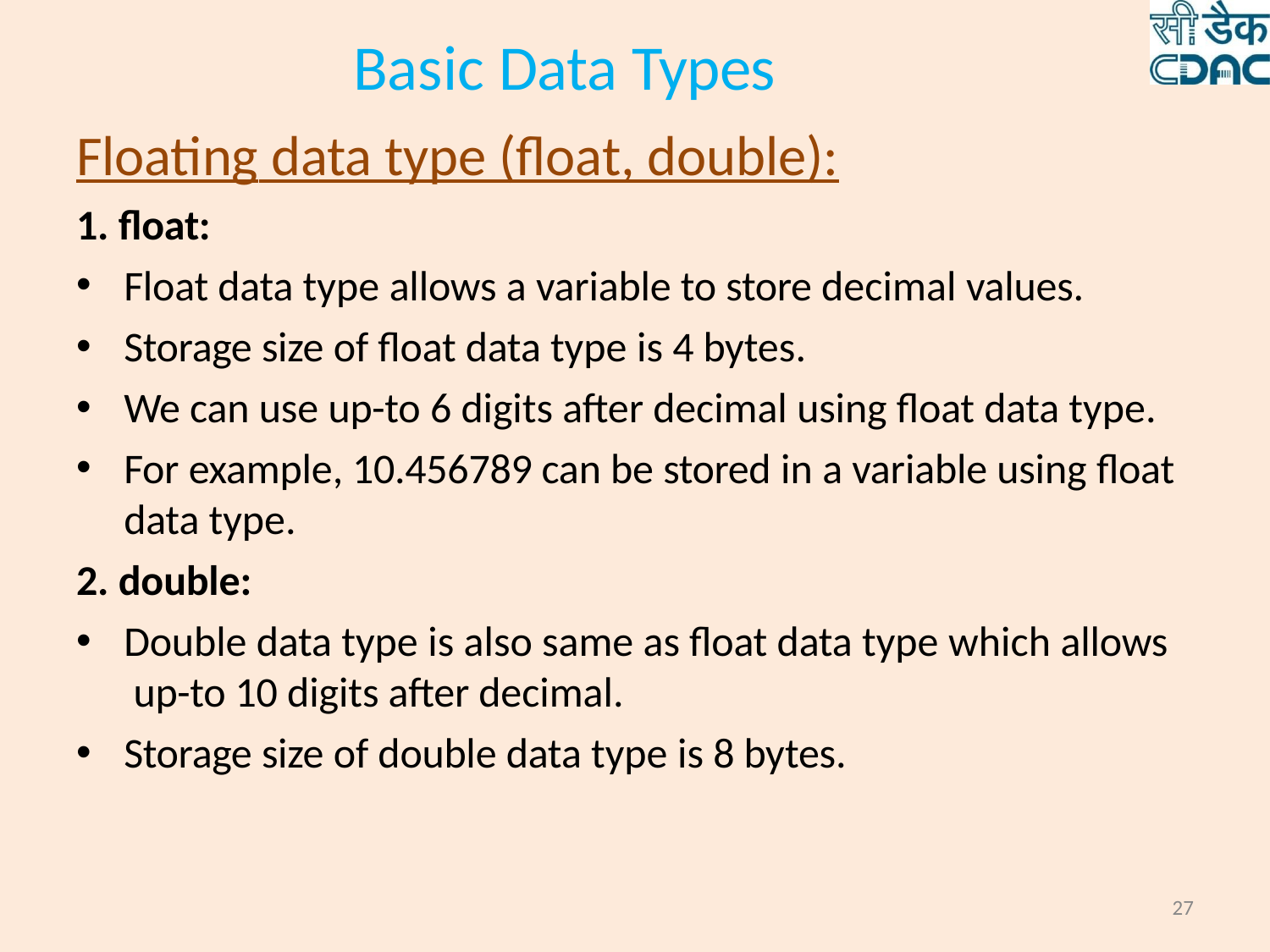

# Basic Data Types
Floating data type (float, double):
1. float:
Float data type allows a variable to store decimal values.
Storage size of float data type is 4 bytes.
We can use up-to 6 digits after decimal using float data type.
For example, 10.456789 can be stored in a variable using float  data type.
2. double:
Double data type is also same as float data type which allows  up-to 10 digits after decimal.
Storage size of double data type is 8 bytes.
27